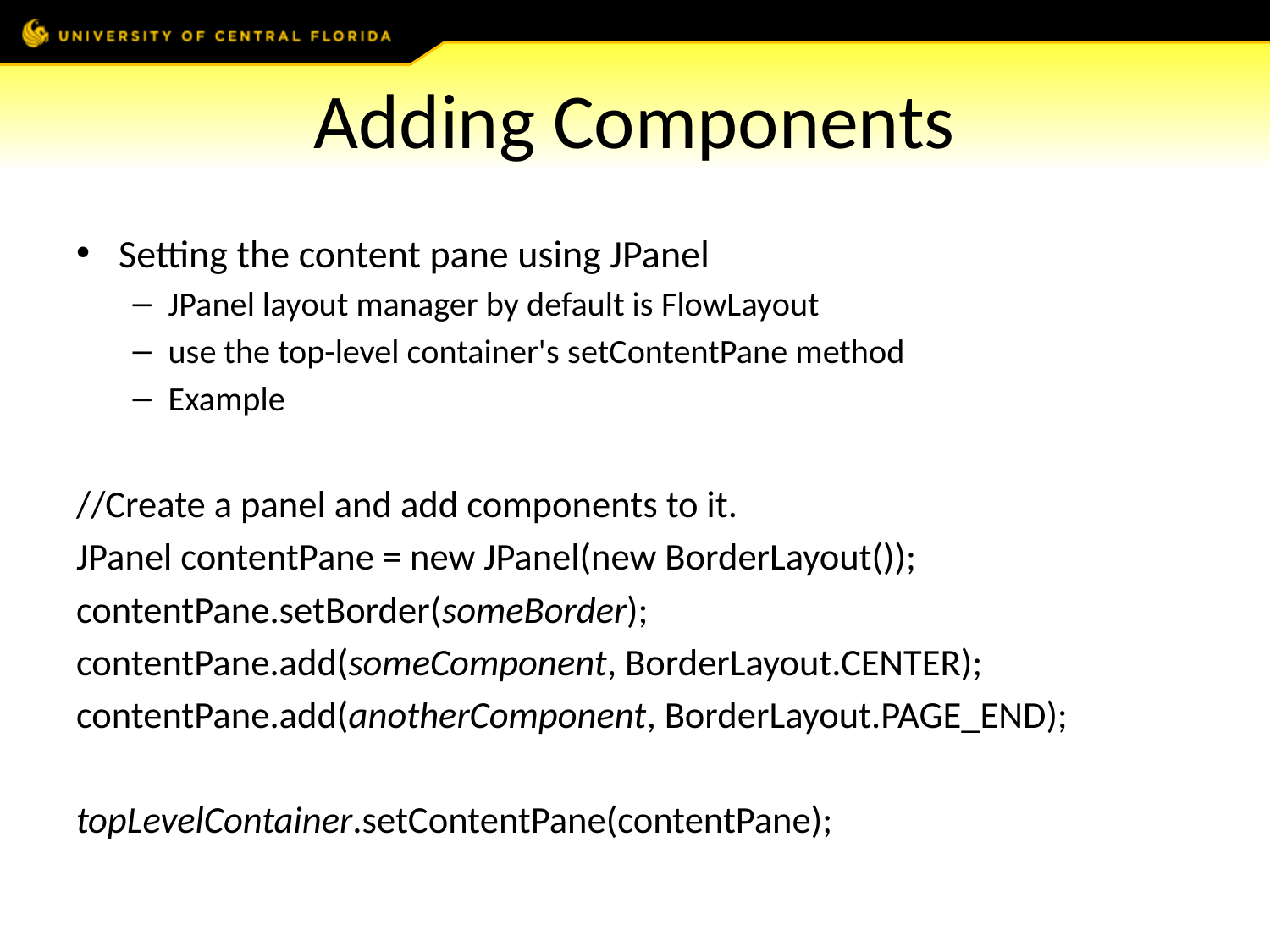

# Adding Components
Setting the content pane using JPanel
JPanel layout manager by default is FlowLayout
use the top-level container's setContentPane method
Example

//Create a panel and add components to it.
JPanel contentPane = new JPanel(new BorderLayout());
contentPane.setBorder(someBorder);
contentPane.add(someComponent, BorderLayout.CENTER);
contentPane.add(anotherComponent, BorderLayout.PAGE_END);

topLevelContainer.setContentPane(contentPane);